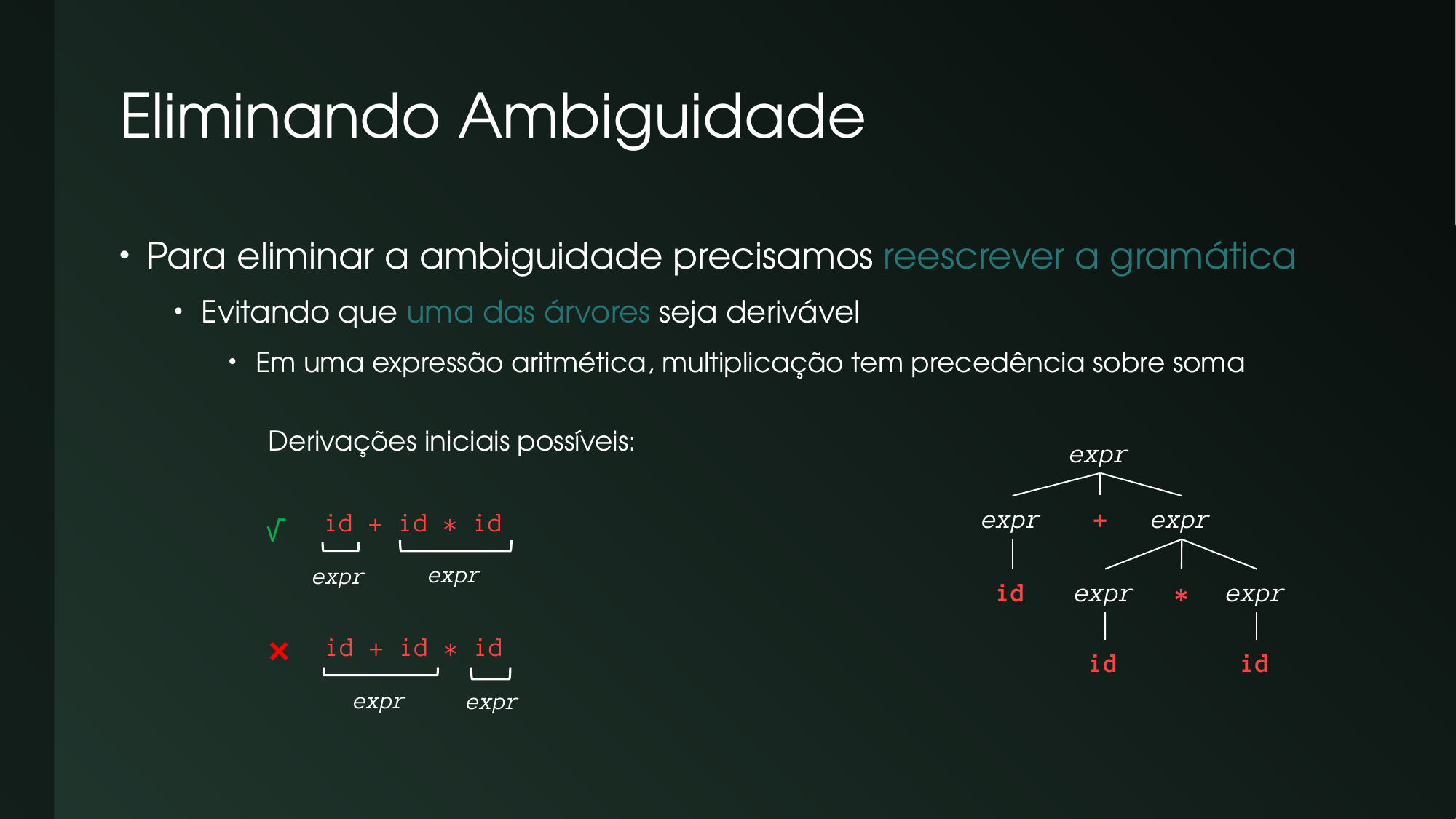

# Eliminando Ambiguidade
Para eliminar a ambiguidade precisamos reescrever a gramática
Evitando que uma das árvores seja derivável
Em uma expressão aritmética, multiplicação tem precedência sobre soma
Derivações iniciais possíveis:
expr
+
expr
expr
id
expr
*
expr
id
id

√
id + id * id

expr
expr
×

id + id * id

expr
expr